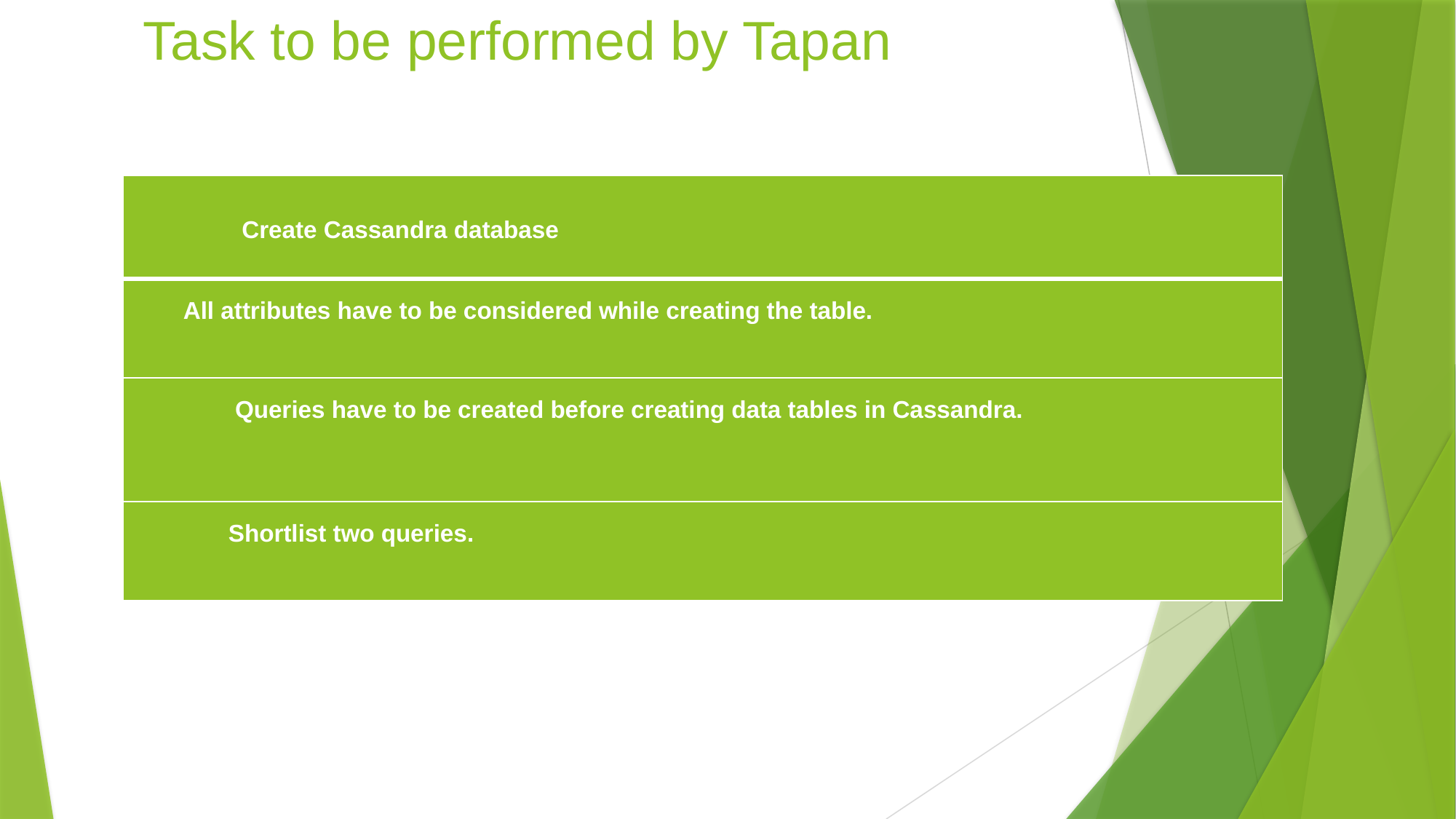

# Task to be performed by Tapan
| Create Cassandra database |
| --- |
| All attributes have to be considered while creating the table. |
| Queries have to be created before creating data tables in Cassandra. |
| Shortlist two queries. |